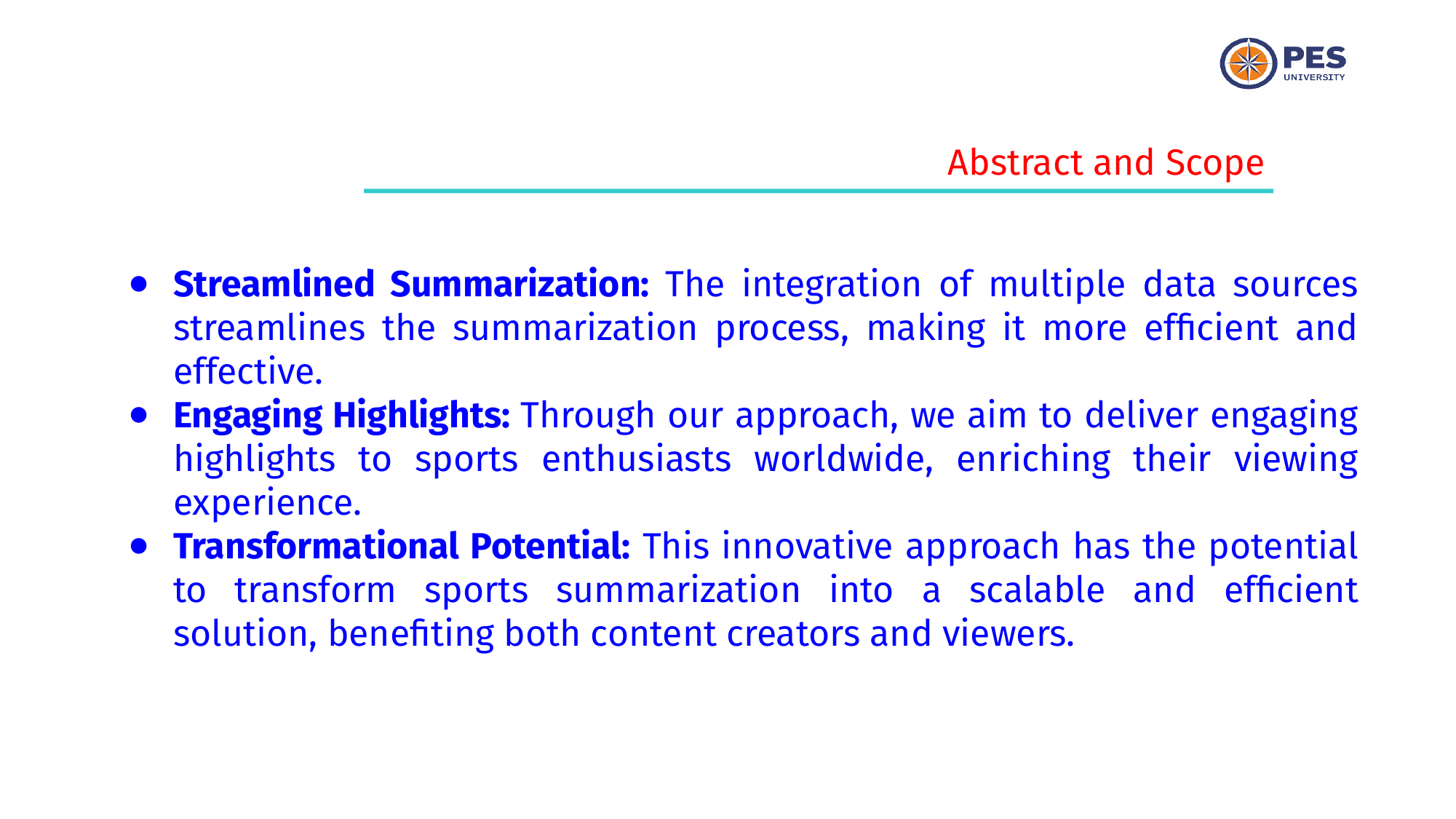

Abstract and Scope

Streamlined Summarization: The integration of multiple data sources streamlines the summarization process, making it more efficient and effective.
Engaging Highlights: Through our approach, we aim to deliver engaging highlights to sports enthusiasts worldwide, enriching their viewing experience.
Transformational Potential: This innovative approach has the potential to transform sports summarization into a scalable and efficient solution, benefiting both content creators and viewers.